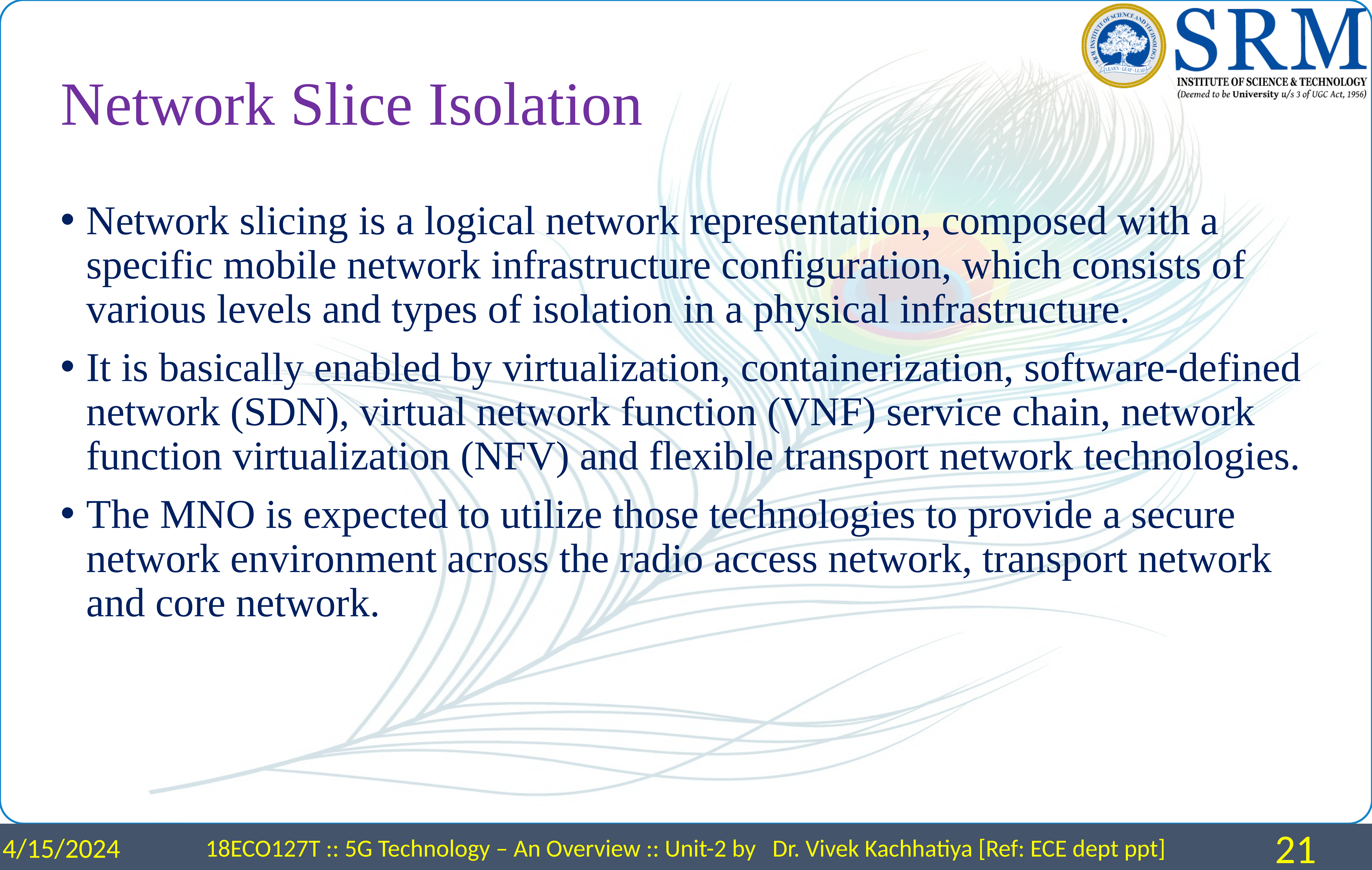

# Network Slice Isolation
Network slicing is a logical network representation, composed with a specific mobile network infrastructure configuration, which consists of various levels and types of isolation in a physical infrastructure.
It is basically enabled by virtualization, containerization, software-defined network (SDN), virtual network function (VNF) service chain, network function virtualization (NFV) and flexible transport network technologies.
The MNO is expected to utilize those technologies to provide a secure network environment across the radio access network, transport network and core network.
4/15/2024
18ECO127T :: 5G Technology – An Overview :: Unit-2 by   Dr. Vivek Kachhatiya [Ref: ECE dept ppt]
21